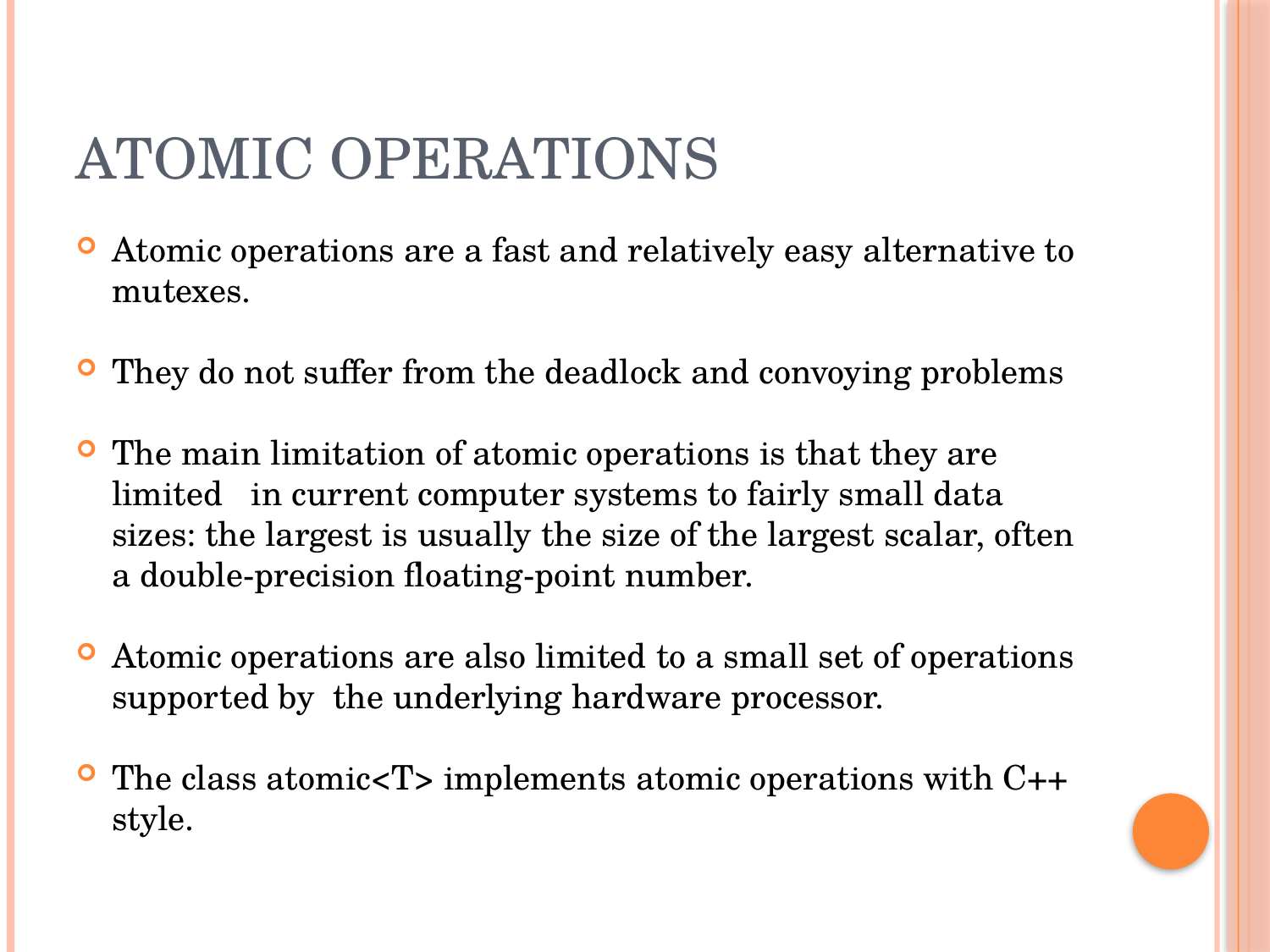

# ATOMIC OPERATIONS
Atomic operations are a fast and relatively easy alternative to mutexes.

They do not suffer from the deadlock and convoying problems

The main limitation of atomic operations is that they are limited   in current computer systems to fairly small data sizes: the largest is usually the size of the largest scalar, often a double-precision floating-point number.

Atomic operations are also limited to a small set of operations supported by  the underlying hardware processor.

The class atomic<T> implements atomic operations with C++ style.